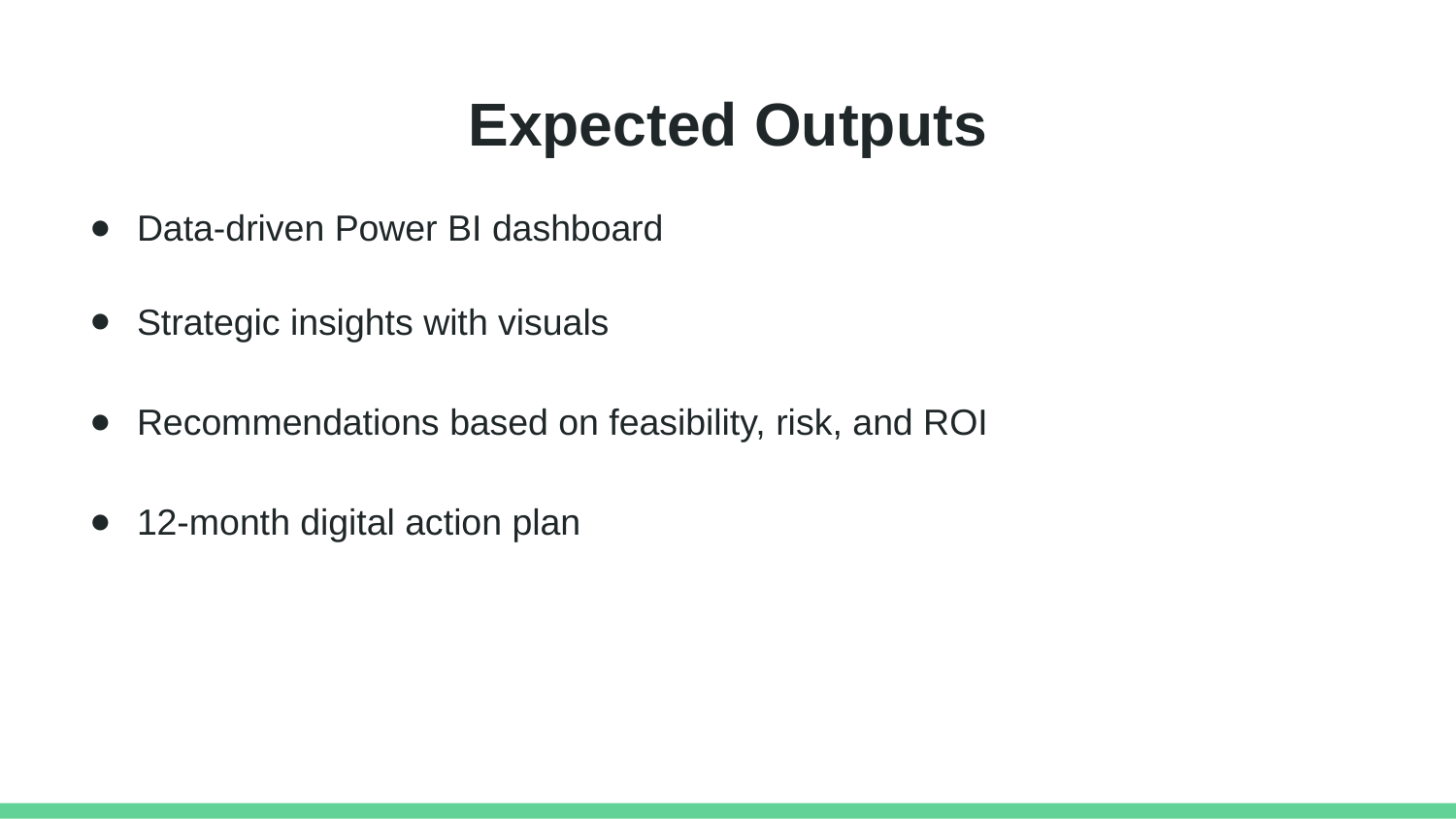

# Expected Outputs
Data-driven Power BI dashboard
Strategic insights with visuals
Recommendations based on feasibility, risk, and ROI
12-month digital action plan